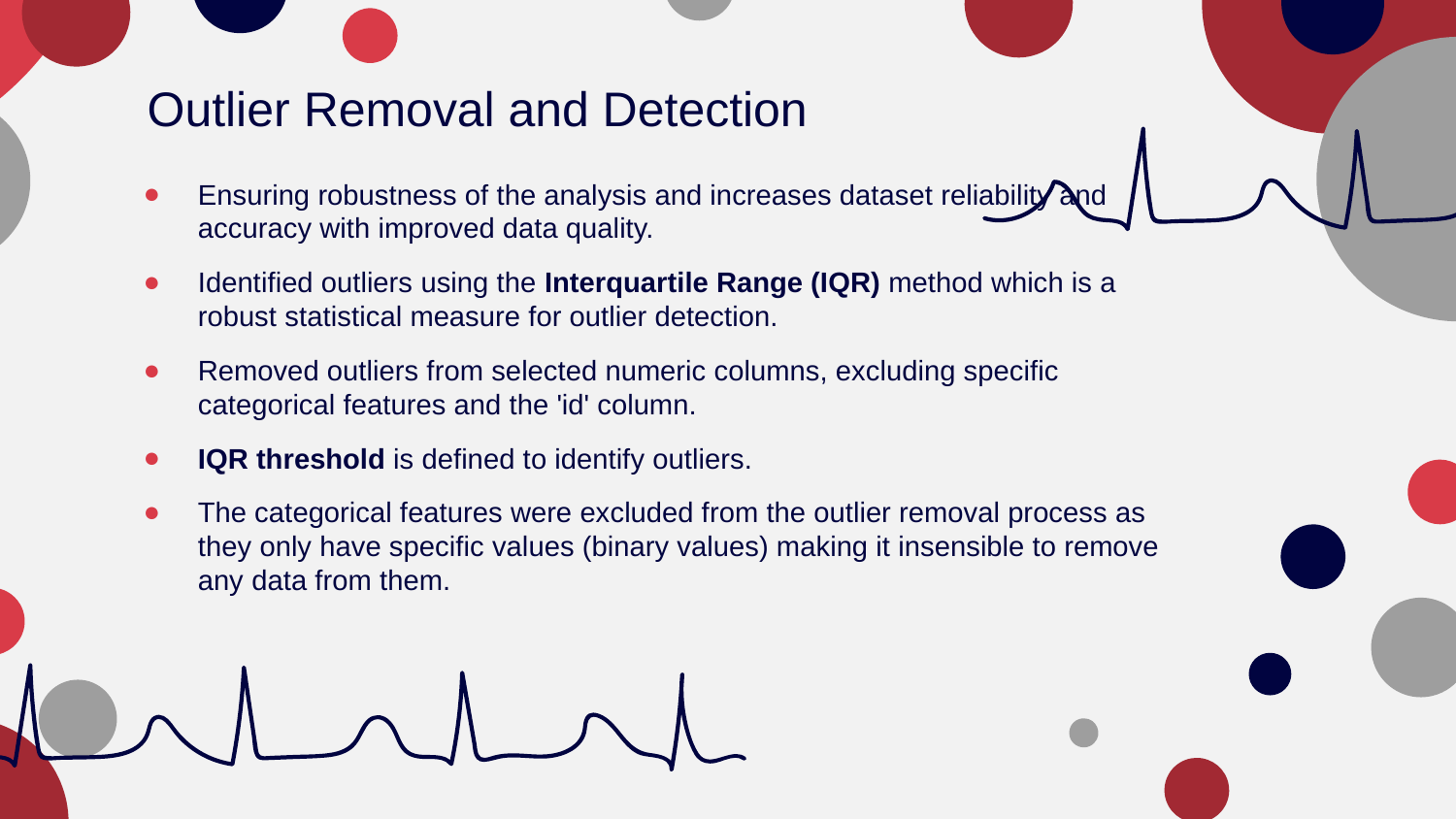

# Outlier Removal and Detection

Ensuring robustness of the analysis and increases dataset reliability and accuracy with improved data quality.
Identified outliers using the Interquartile Range (IQR) method which is a robust statistical measure for outlier detection.
Removed outliers from selected numeric columns, excluding specific categorical features and the 'id' column.
IQR threshold is defined to identify outliers.
The categorical features were excluded from the outlier removal process as they only have specific values (binary values) making it insensible to remove any data from them.